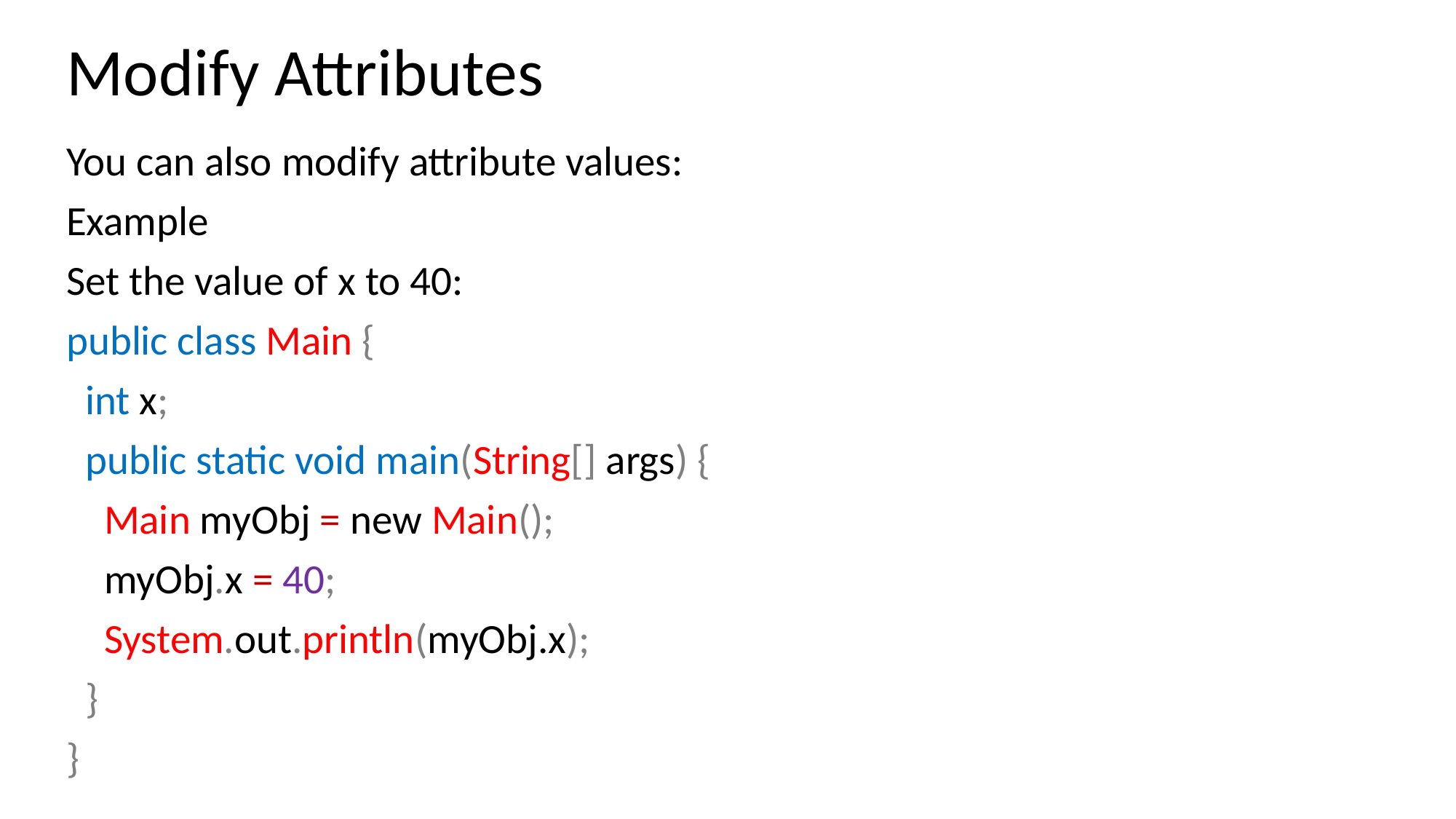

# Modify Attributes
You can also modify attribute values:
Example
Set the value of x to 40:
public class Main {
  int x;
  public static void main(String[] args) {
    Main myObj = new Main();
    myObj.x = 40;
    System.out.println(myObj.x);
  }
}